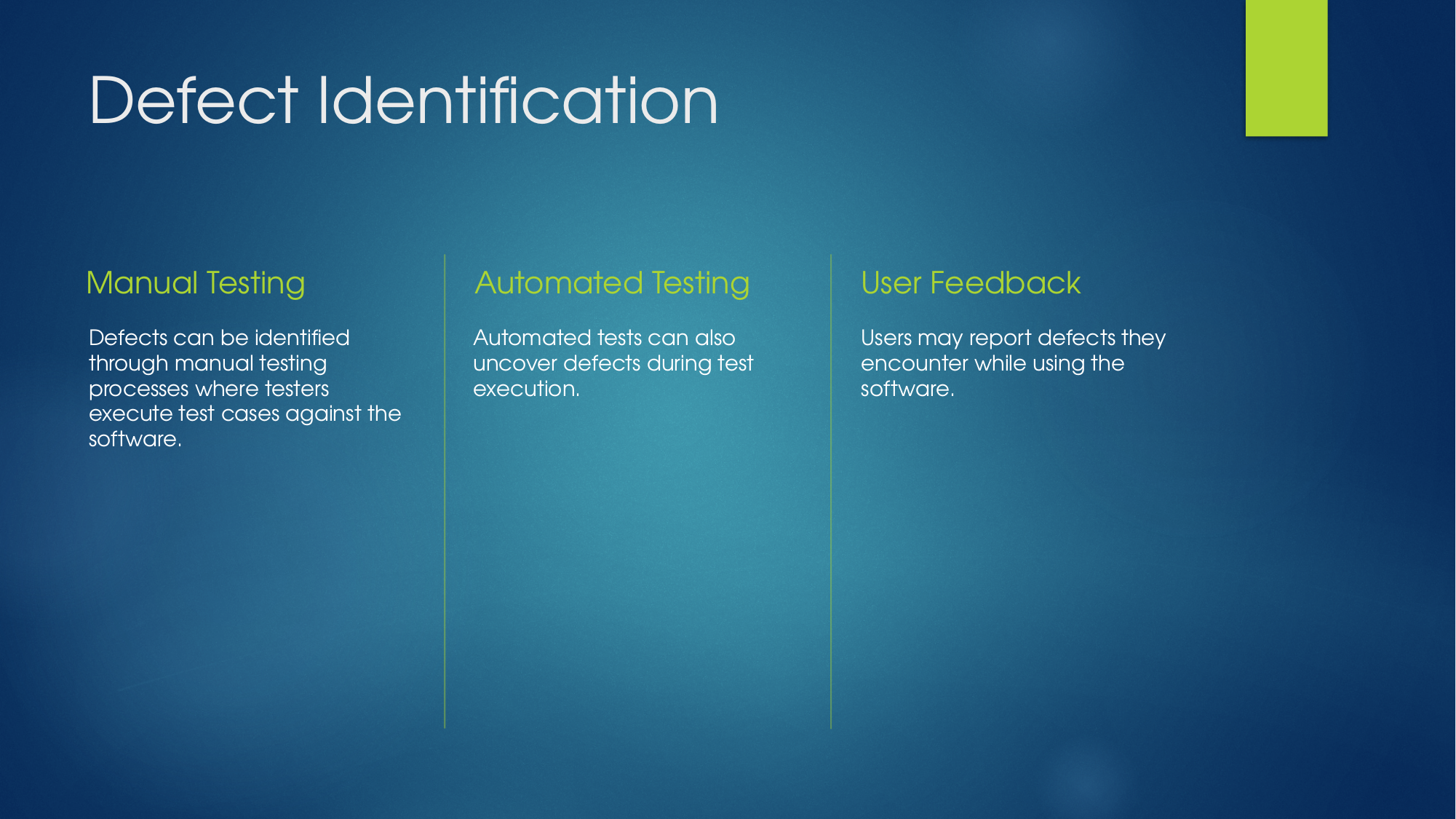

# Defect Identification
Manual Testing
Automated Testing
User Feedback
Defects can be identified through manual testing processes where testers execute test cases against the software.
Automated tests can also uncover defects during test execution.
Users may report defects they encounter while using the software.